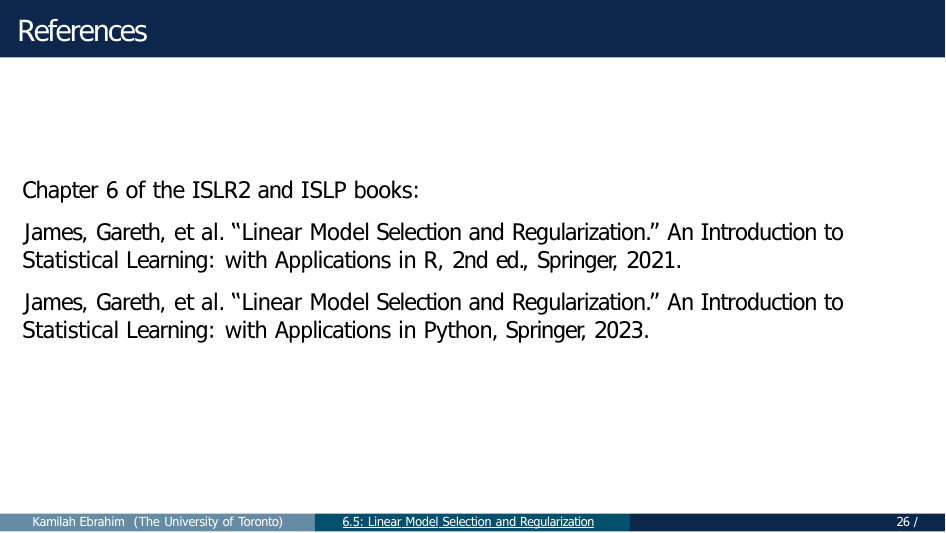

# References
Chapter 6 of the ISLR2 and ISLP books:
James, Gareth, et al. “Linear Model Selection and Regularization.” An Introduction to Statistical Learning: with Applications in R, 2nd ed., Springer, 2021.
James, Gareth, et al. “Linear Model Selection and Regularization.” An Introduction to Statistical Learning: with Applications in Python, Springer, 2023.
Kamilah Ebrahim (The University of Toronto)
6.5: Linear Model Selection and Regularization
26 / 26